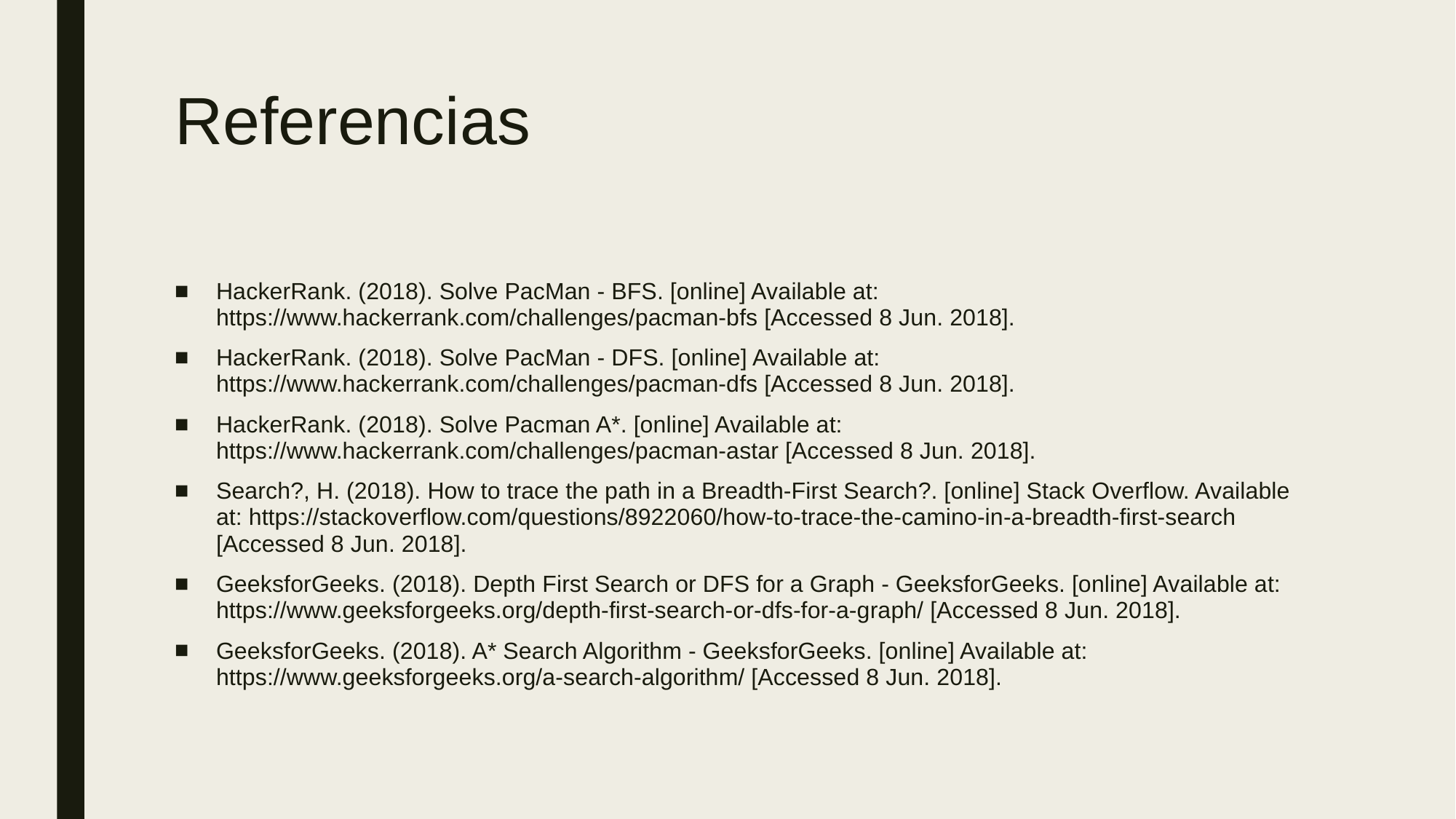

# Referencias
HackerRank. (2018). Solve PacMan - BFS. [online] Available at: https://www.hackerrank.com/challenges/pacman-bfs [Accessed 8 Jun. 2018].
HackerRank. (2018). Solve PacMan - DFS. [online] Available at: https://www.hackerrank.com/challenges/pacman-dfs [Accessed 8 Jun. 2018].
HackerRank. (2018). Solve Pacman A*. [online] Available at: https://www.hackerrank.com/challenges/pacman-astar [Accessed 8 Jun. 2018].
Search?, H. (2018). How to trace the path in a Breadth-First Search?. [online] Stack Overflow. Available at: https://stackoverflow.com/questions/8922060/how-to-trace-the-camino-in-a-breadth-first-search [Accessed 8 Jun. 2018].
GeeksforGeeks. (2018). Depth First Search or DFS for a Graph - GeeksforGeeks. [online] Available at: https://www.geeksforgeeks.org/depth-first-search-or-dfs-for-a-graph/ [Accessed 8 Jun. 2018].
GeeksforGeeks. (2018). A* Search Algorithm - GeeksforGeeks. [online] Available at: https://www.geeksforgeeks.org/a-search-algorithm/ [Accessed 8 Jun. 2018].